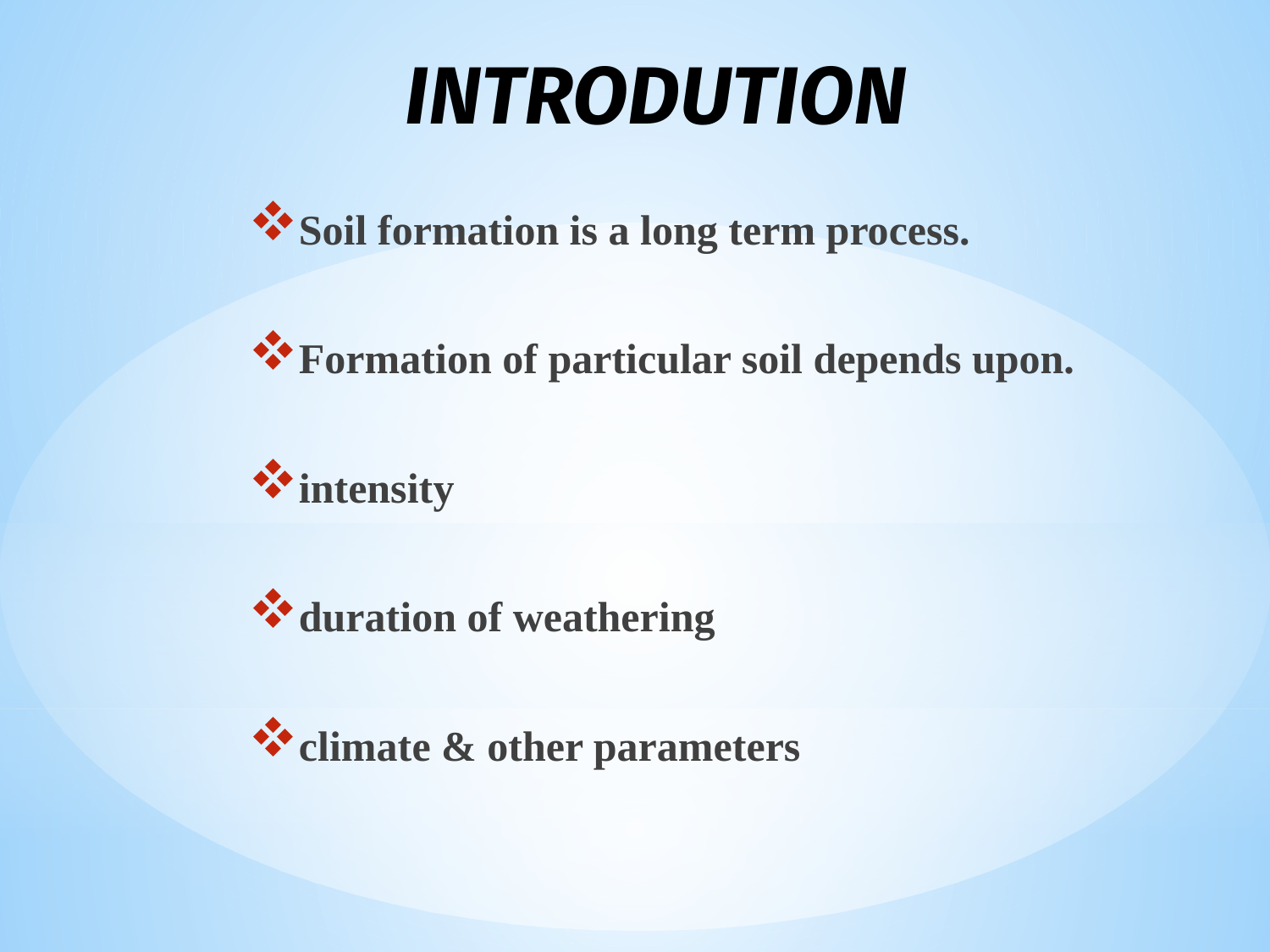

# INTRODUTION
Soil formation is a long term process.

Formation of particular soil depends upon.

intensity

duration of weathering

climate & other parameters